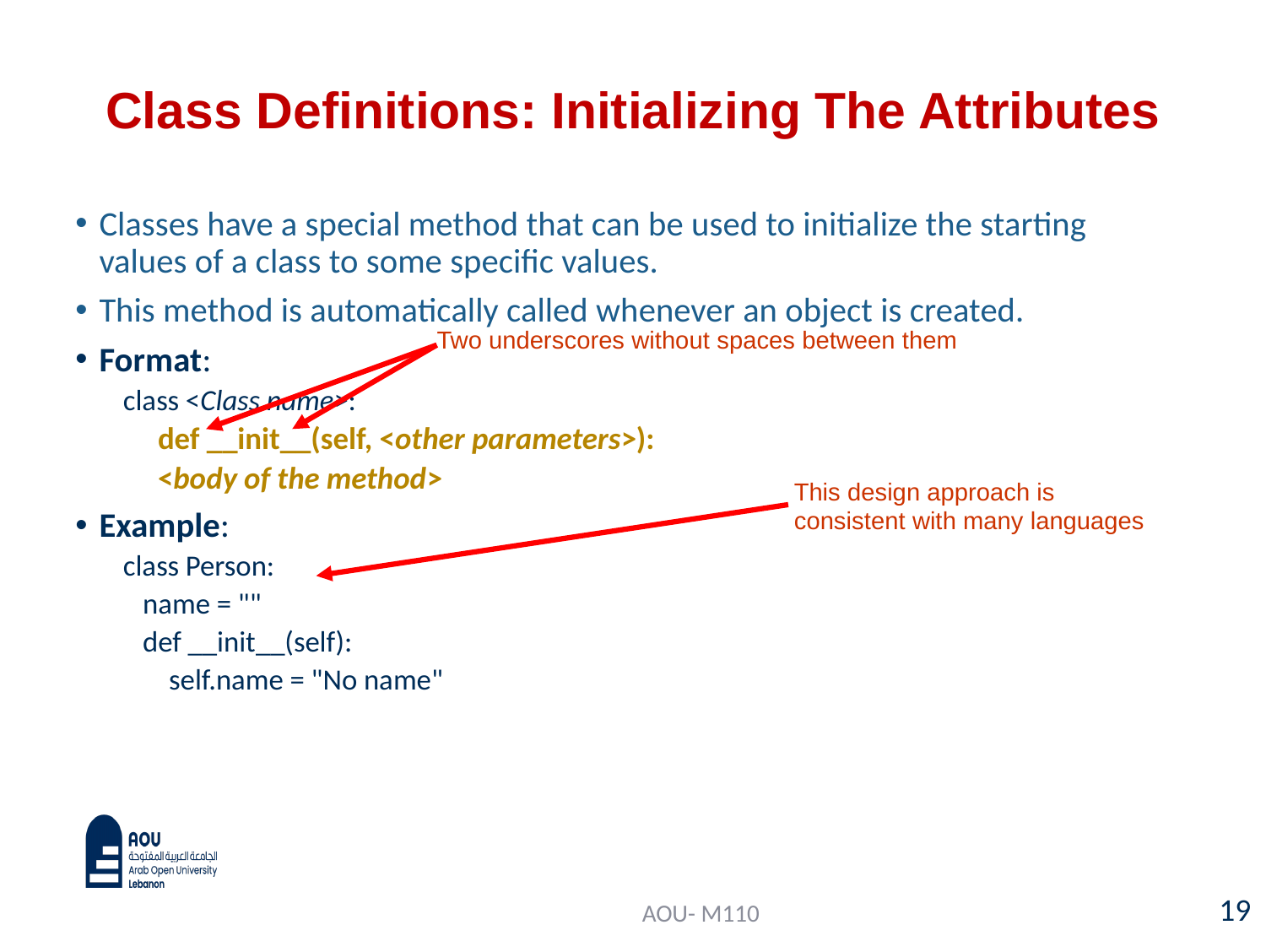

# Class Definitions: Initializing The Attributes
Classes have a special method that can be used to initialize the starting values of a class to some specific values.
This method is automatically called whenever an object is created.
Format:
class <Class name>:
     def __init__(self, <other parameters>):
     <body of the method>
Example:
class Person:
   name = ""
   def __init__(self):
       self.name = "No name"
Two underscores without spaces between them

This design approach is consistent with many languages

19
AOU- M110